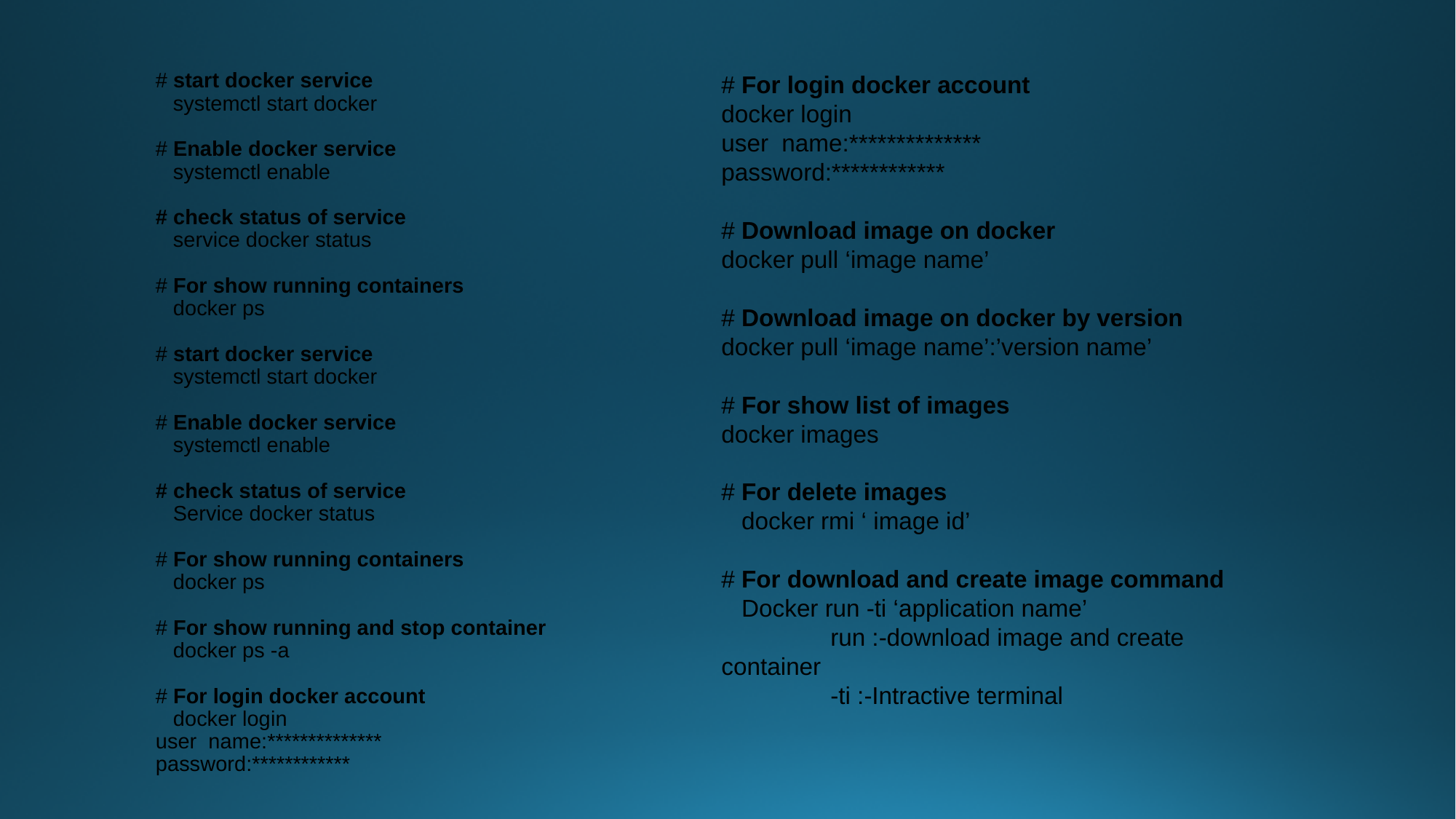

# For login docker account
docker login
user  name:**************
password:************
# Download image on docker
docker pull ‘image name’
# Download image on docker by version
docker pull ‘image name’:’version name’
# For show list of images
docker images

# For delete images
   docker rmi ‘ image id’
# For download and create image command
   Docker run -ti ‘application name’
	run :-download image and create container
	-ti :-Intractive terminal

	# start docker service
	   systemctl start docker
	# Enable docker service
	   systemctl enable
	# check status of service
	   service docker status
	# For show running containers
	   docker ps

	# start docker service
	   systemctl start docker
	# Enable docker service
	   systemctl enable
	# check status of service
	   Service docker status
	# For show running containers
	   docker ps

	# For show running and stop container
	   docker ps -a

	# For login docker account
	   docker login
		user  name:**************
		password:************